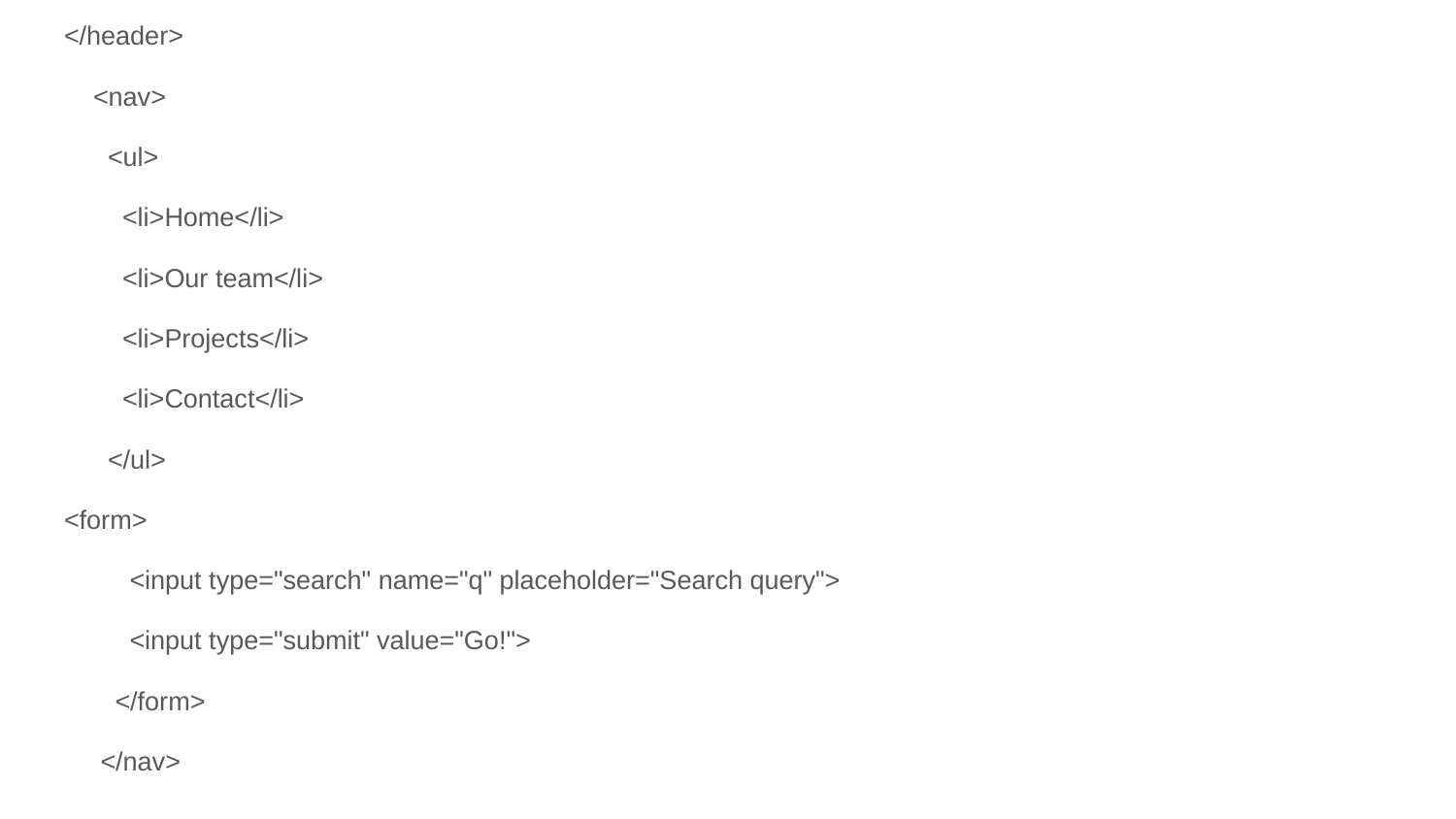

</header>
    <nav>
      <ul>
        <li>Home</li>
        <li>Our team</li>
        <li>Projects</li>
        <li>Contact</li>
      </ul>
<form>
         <input type="search" name="q" placeholder="Search query">
         <input type="submit" value="Go!">
       </form>
     </nav>